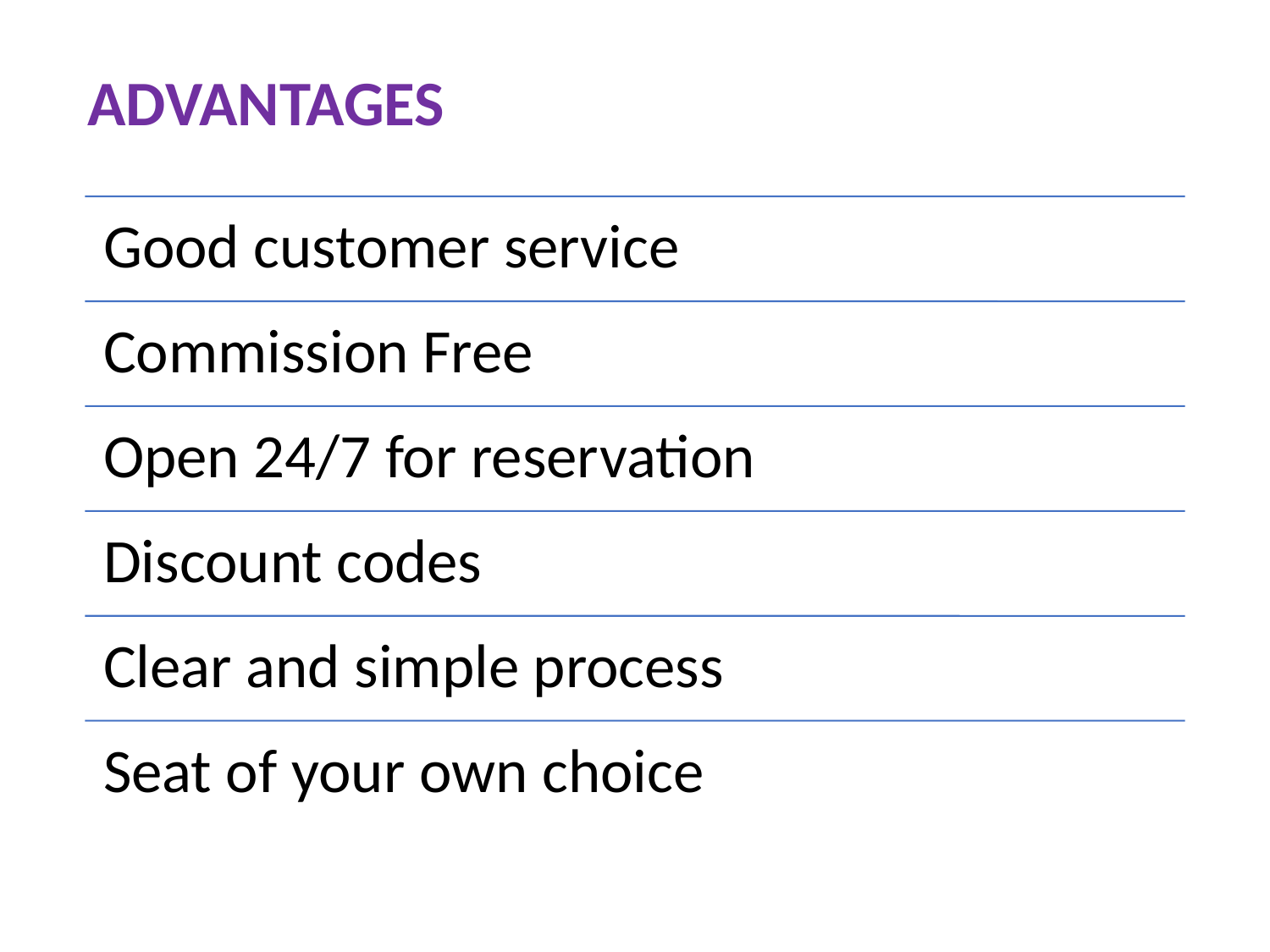

# ADVANTAGES
Good customer service
Commission Free
Open 24/7 for reservation
Discount codes
Clear and simple process
Seat of your own choice